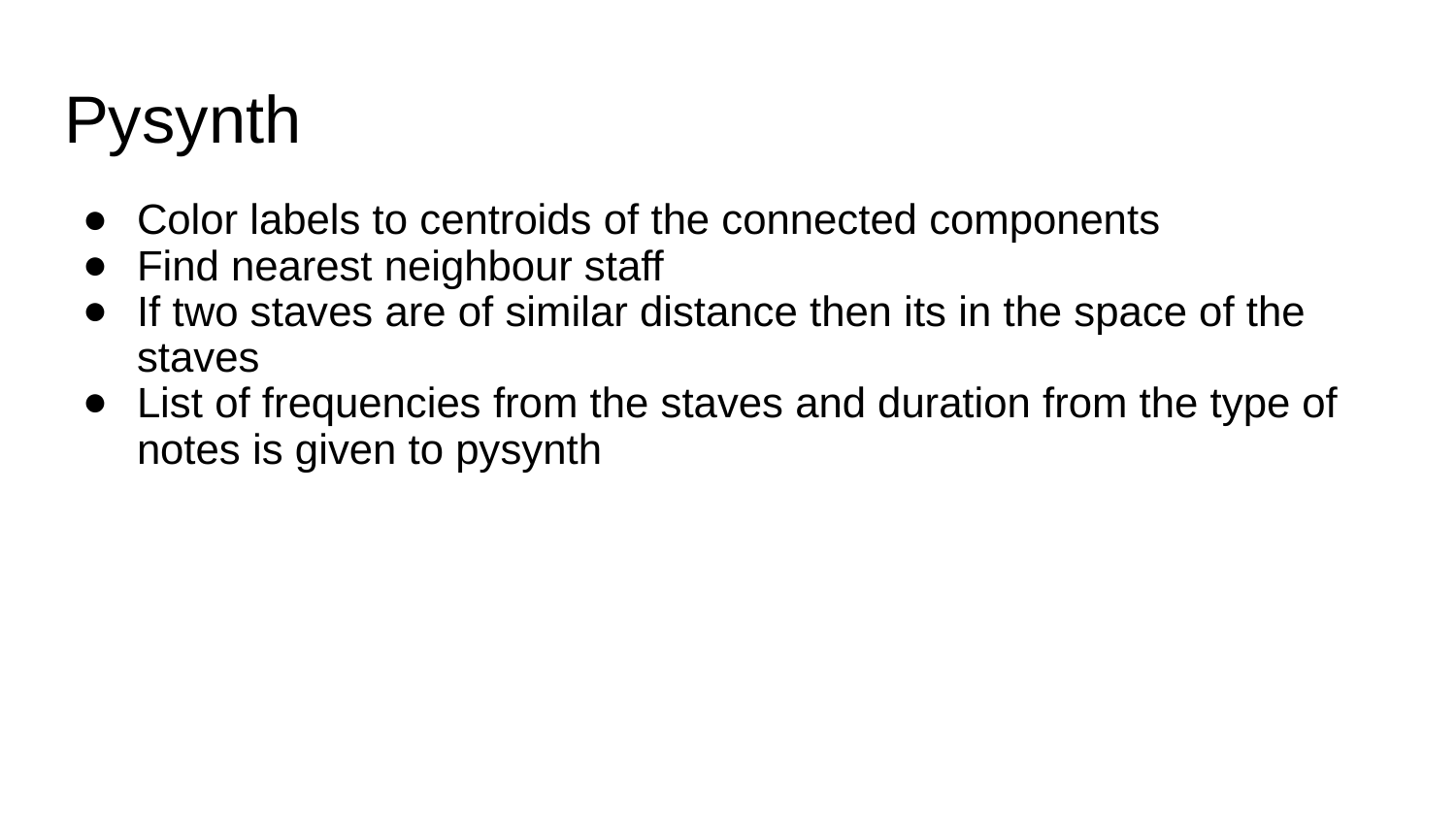

# Pysynth
Color labels to centroids of the connected components
Find nearest neighbour staff
If two staves are of similar distance then its in the space of the staves
List of frequencies from the staves and duration from the type of notes is given to pysynth